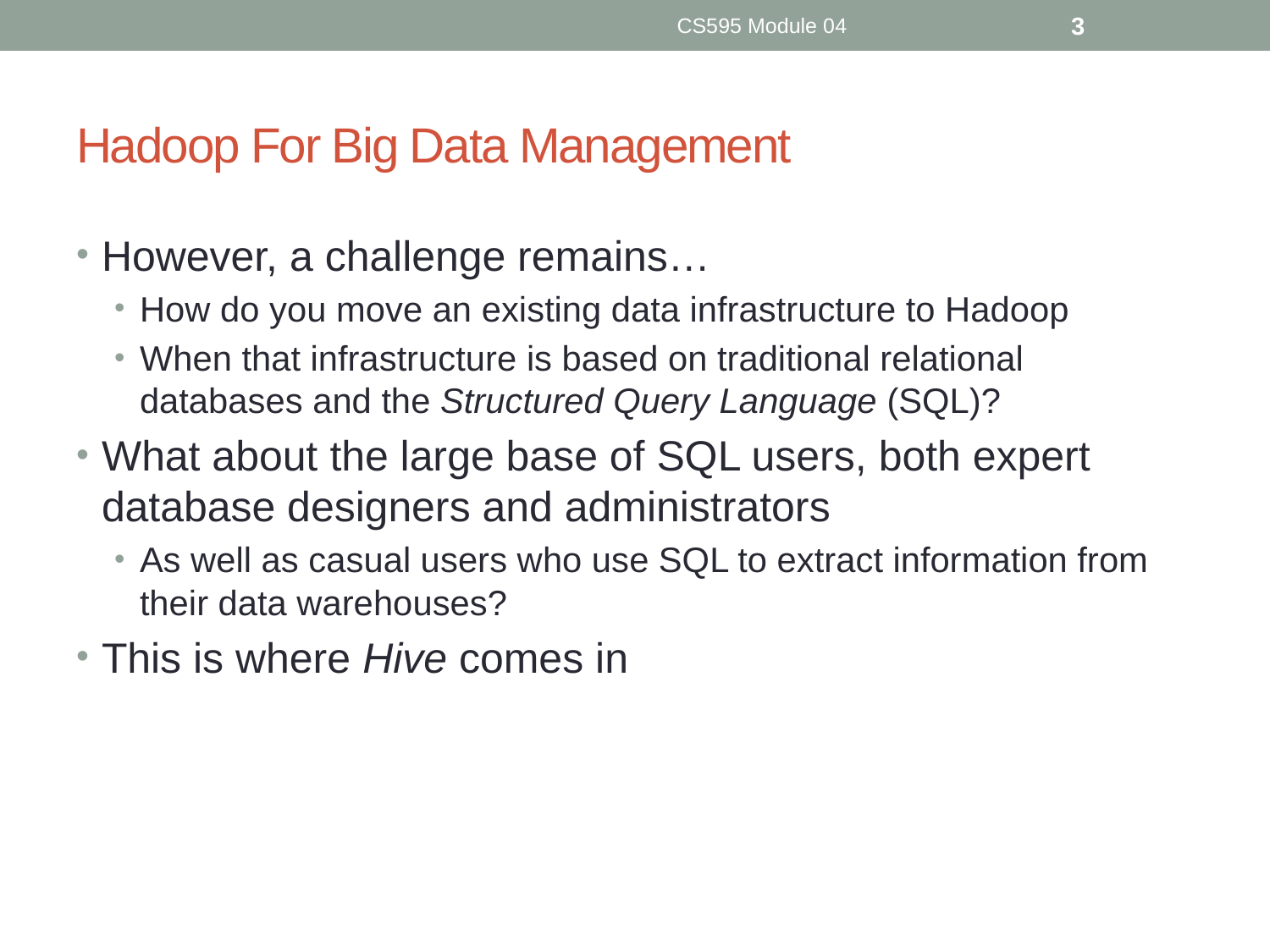

CS595 Module 04
3
# Hadoop For Big Data Management
However, a challenge remains…
How do you move an existing data infrastructure to Hadoop
When that infrastructure is based on traditional relational databases and the Structured Query Language (SQL)?
What about the large base of SQL users, both expert database designers and administrators
As well as casual users who use SQL to extract information from their data warehouses?
This is where Hive comes in